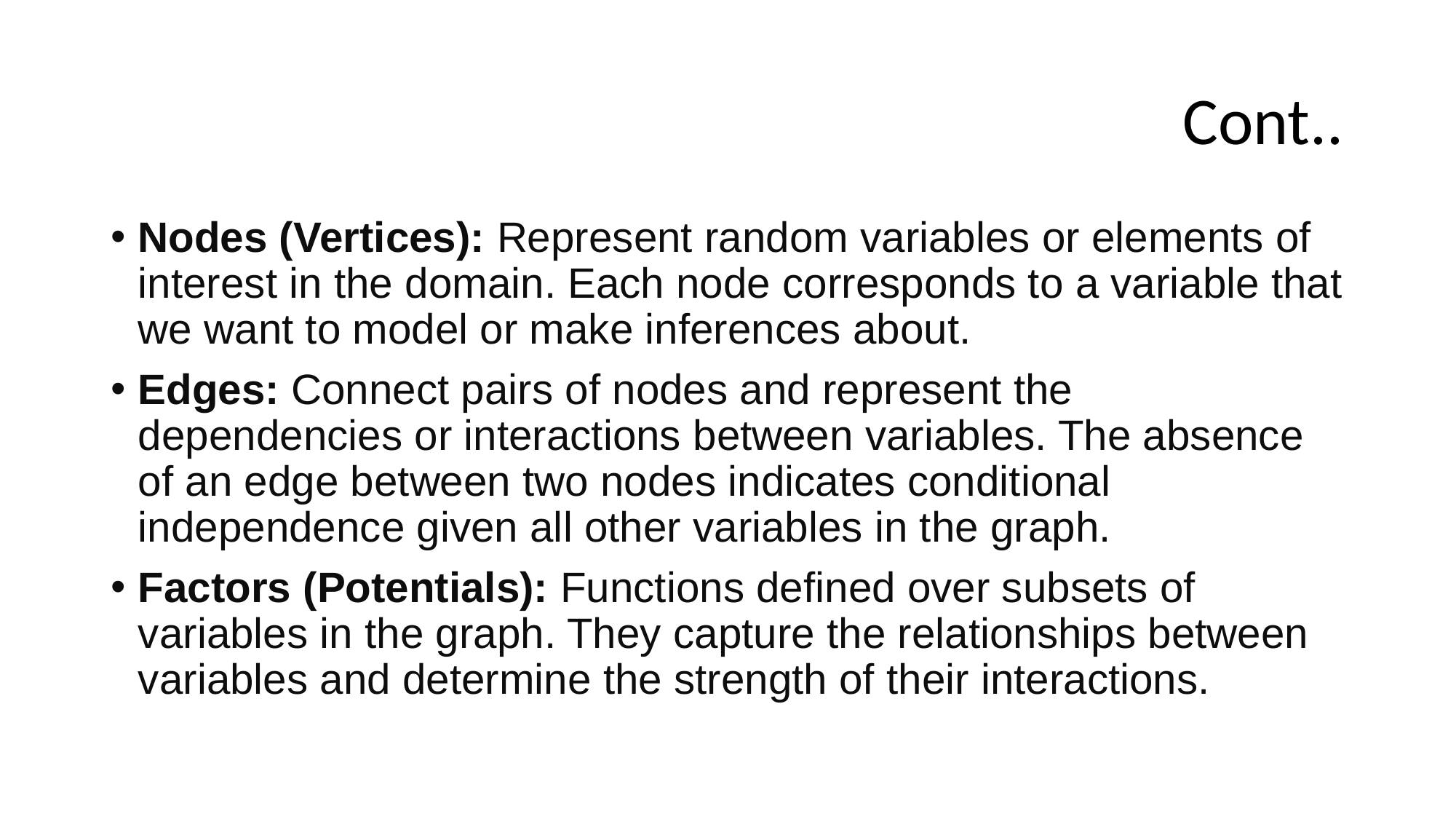

# Cont..
Nodes (Vertices): Represent random variables or elements of interest in the domain. Each node corresponds to a variable that we want to model or make inferences about.
Edges: Connect pairs of nodes and represent the dependencies or interactions between variables. The absence of an edge between two nodes indicates conditional independence given all other variables in the graph.
Factors (Potentials): Functions defined over subsets of variables in the graph. They capture the relationships between variables and determine the strength of their interactions.